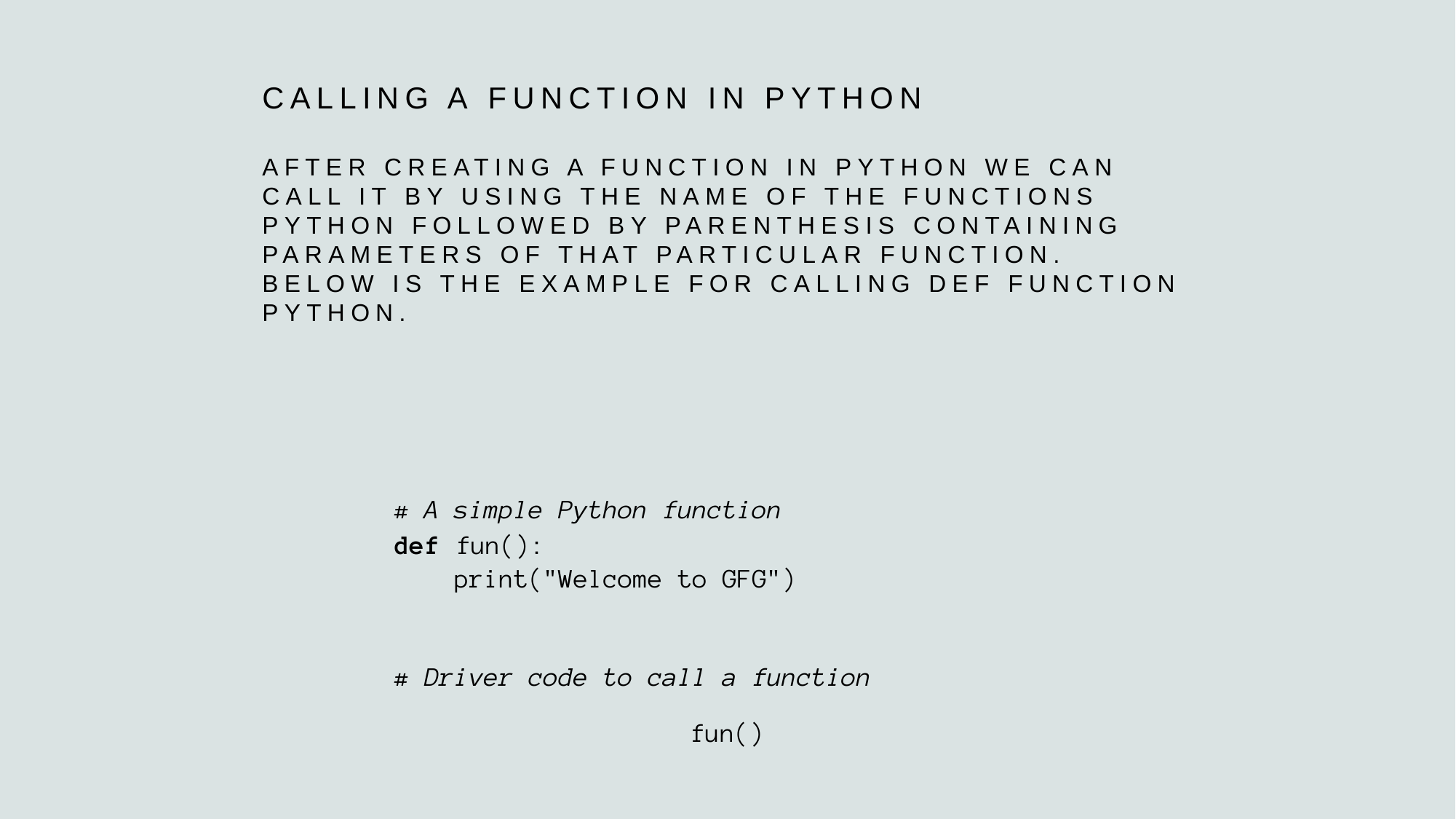

Calling a Function in Python
After creating a function in Python we can call it by using the name of the functions Python followed by parenthesis containing parameters of that particular function. Below is the example for calling def function Python.

# A simple Python function
def fun():
    print("Welcome to GFG")

# Driver code to call a function
fun()